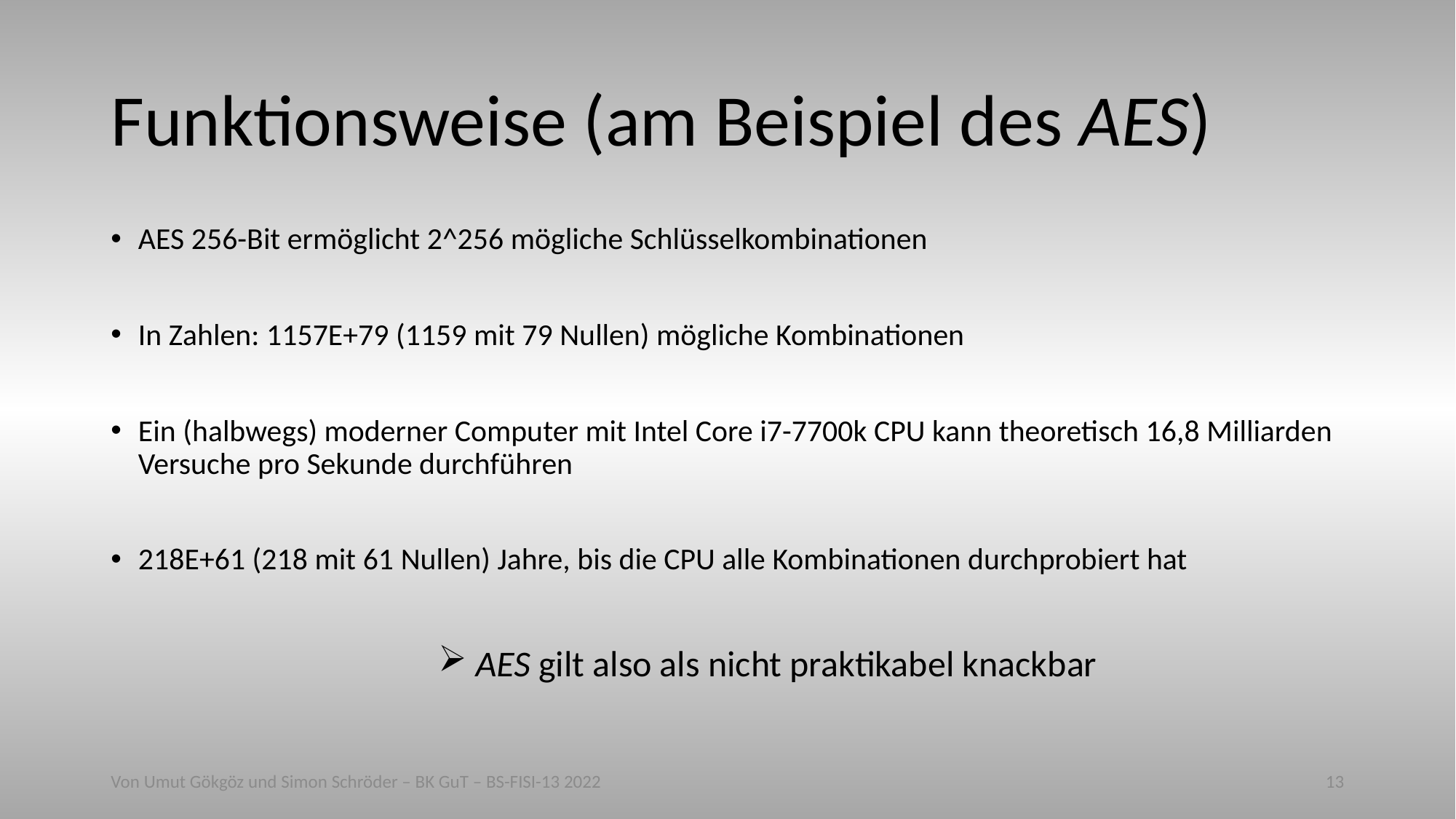

# Funktionsweise (am Beispiel des AES)
AES 256-Bit ermöglicht 2^256 mögliche Schlüsselkombinationen

In Zahlen: 1157E+79 (1159 mit 79 Nullen) mögliche Kombinationen

Ein (halbwegs) moderner Computer mit Intel Core i7-7700k CPU kann theoretisch 16,8 Milliarden Versuche pro Sekunde durchführen

218E+61 (218 mit 61 Nullen) Jahre, bis die CPU alle Kombinationen durchprobiert hat

 AES gilt also als nicht praktikabel knackbar

Von Umut Gökgöz und Simon Schröder – BK GuT – BS-FISI-13 2022
13